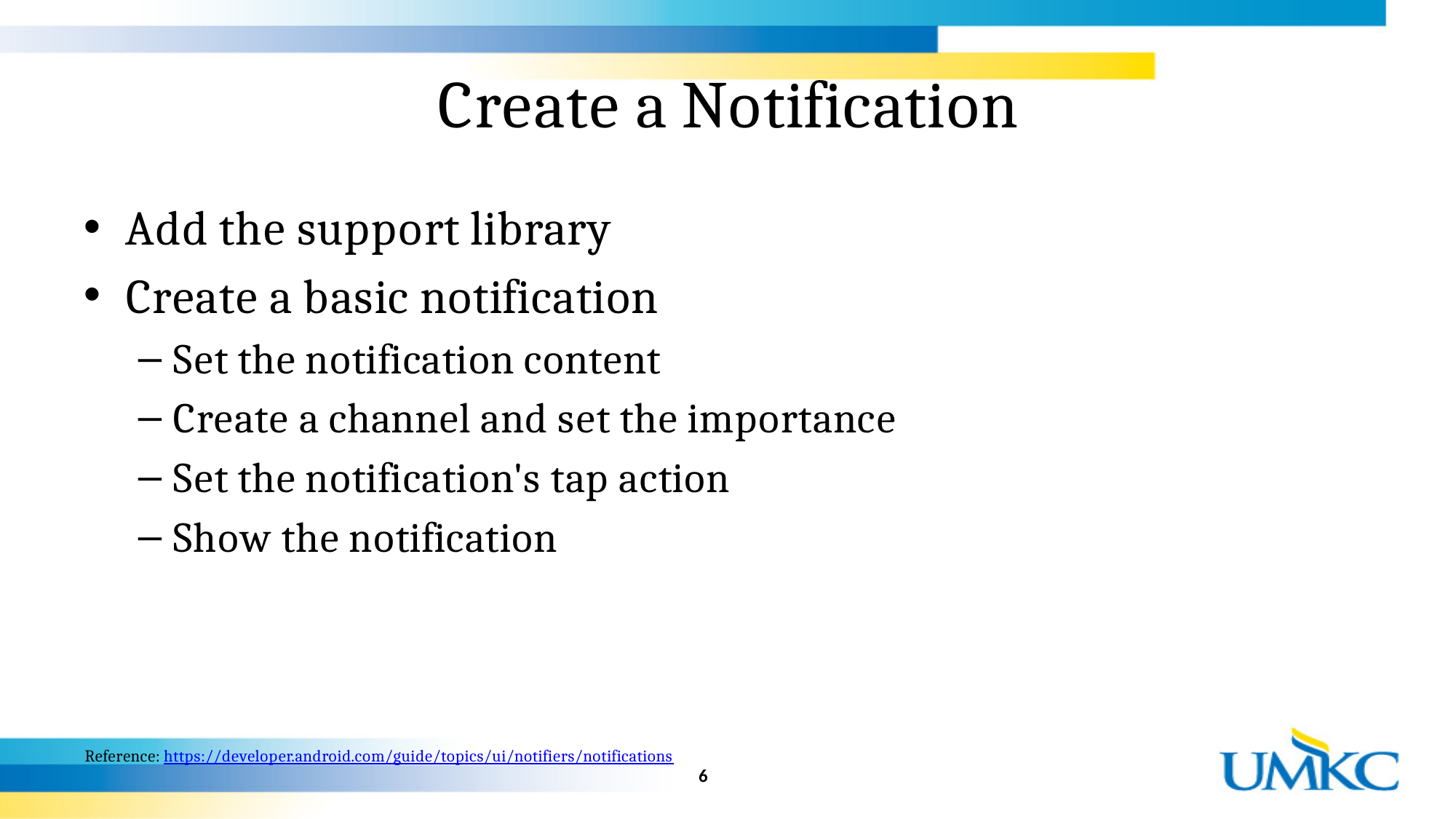

# Create a Notification
Add the support library
Create a basic notification
Set the notification content
Create a channel and set the importance
Set the notification's tap action
Show the notification
Reference: https://developer.android.com/guide/topics/ui/notifiers/notifications
6